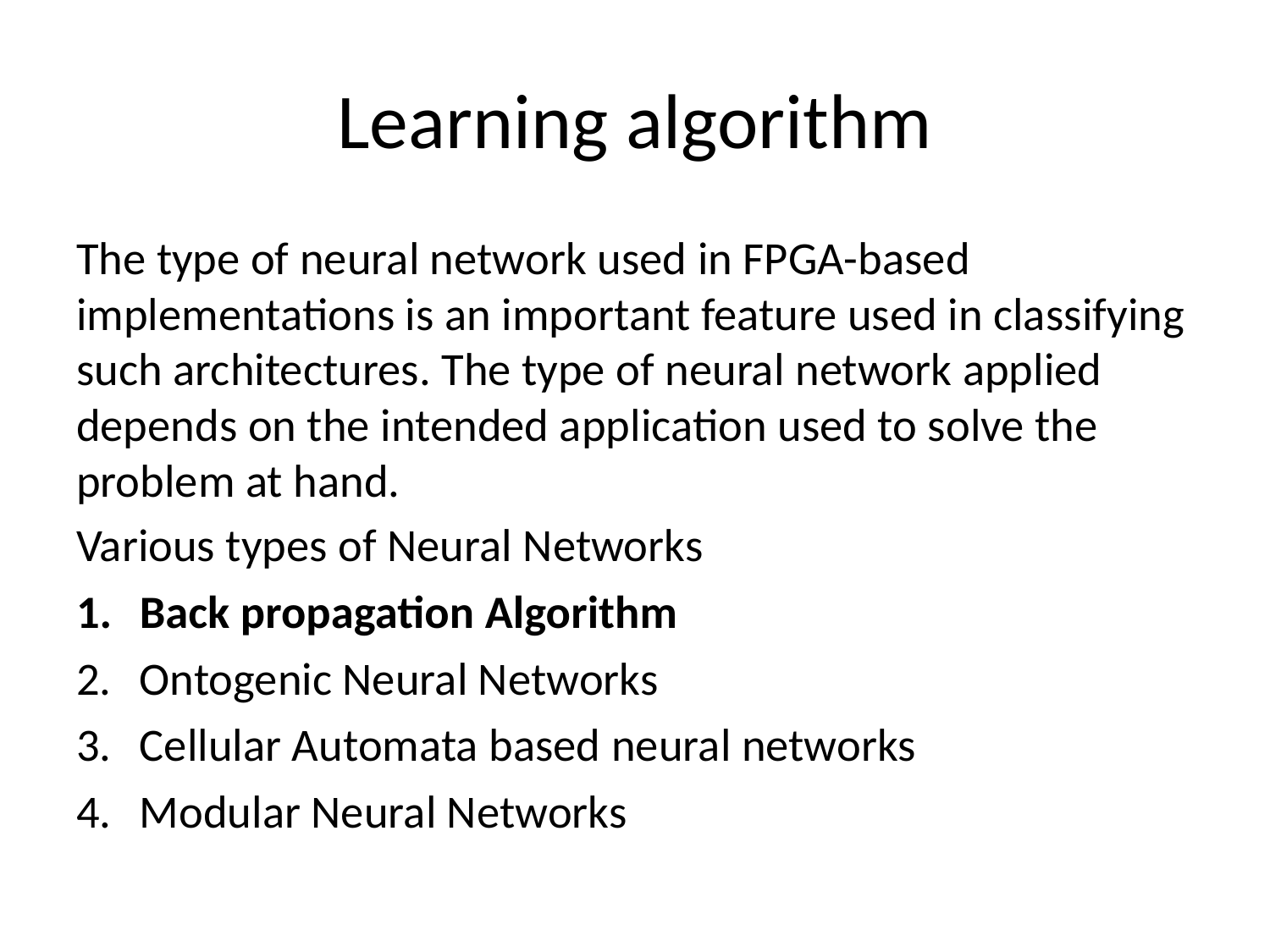

# Learning algorithm
The type of neural network used in FPGA-based implementations is an important feature used in classifying such architectures. The type of neural network applied depends on the intended application used to solve the problem at hand.
Various types of Neural Networks
Back propagation Algorithm
Ontogenic Neural Networks
Cellular Automata based neural networks
Modular Neural Networks